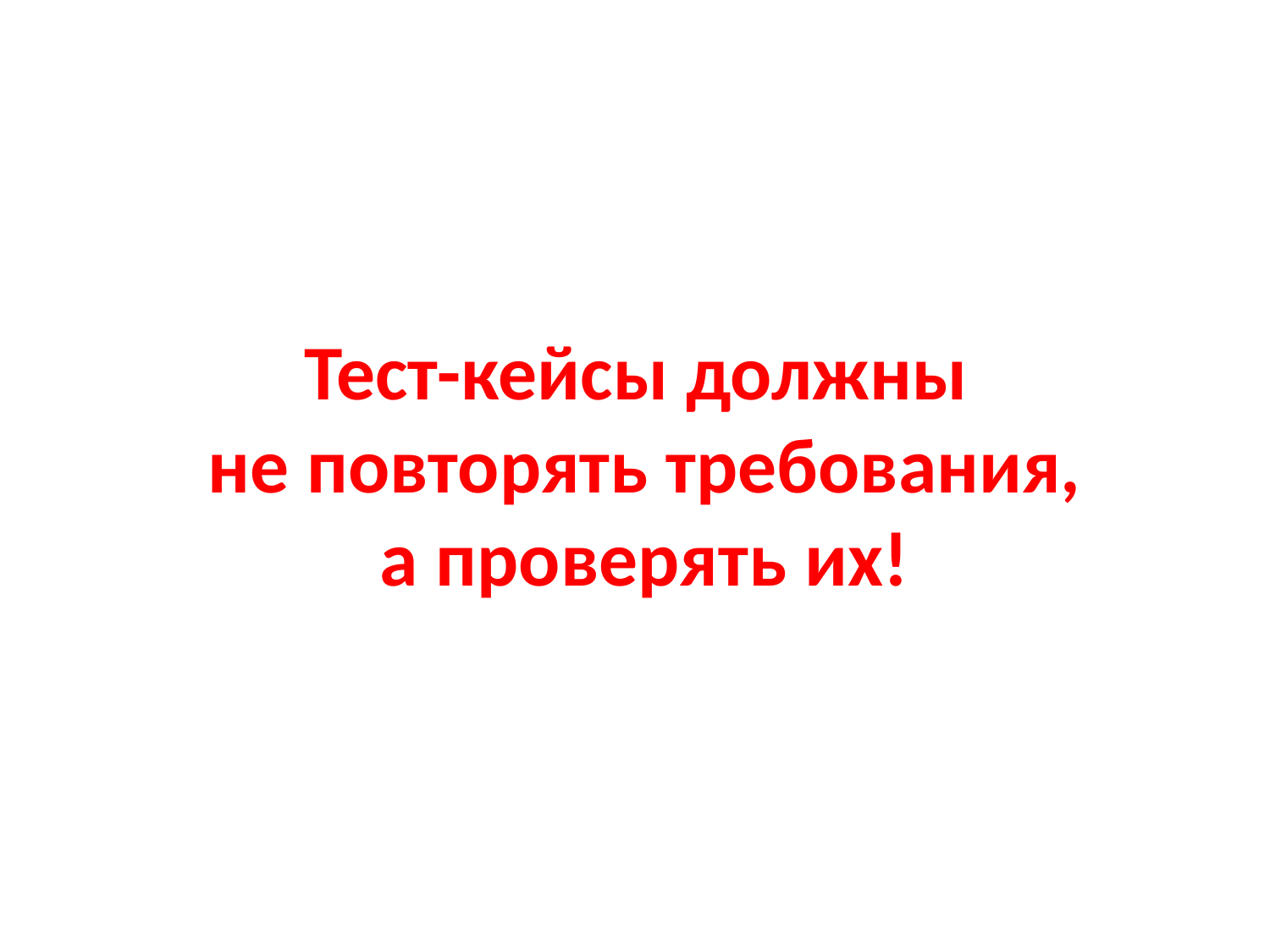

Тест-кейсы должны
не повторять требования,
а проверять их!